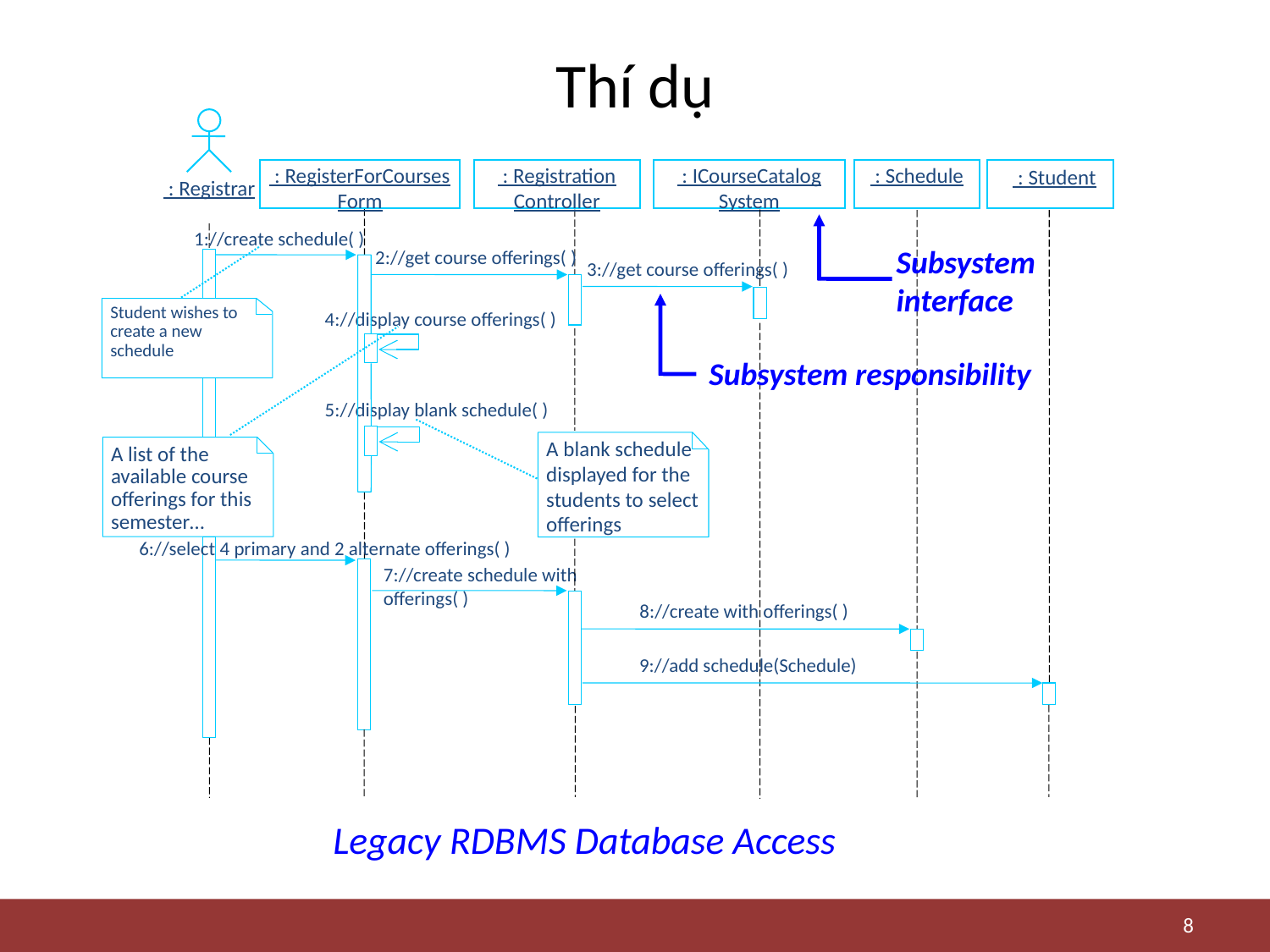

# Thí dụ

 : RegisterForCourses
Form
 : Registration
Controller
 : ICourseCatalog
System
 : Schedule
 : Student
 : Registrar

1://create schedule( )
Subsystem interface
2://get course offerings( )

3://get course offerings( )

Student wishes to
create a new
schedule
4://display course offerings( )

Subsystem responsibility

5://display blank schedule( )

A blank schedule
displayed for the
students to select
offerings

A list of the
available course
offerings for this
semester…

6://select 4 primary and 2 alternate offerings( )

7://create schedule with offerings( )

8://create with offerings( )

9://add schedule(Schedule)

Legacy RDBMS Database Access
8